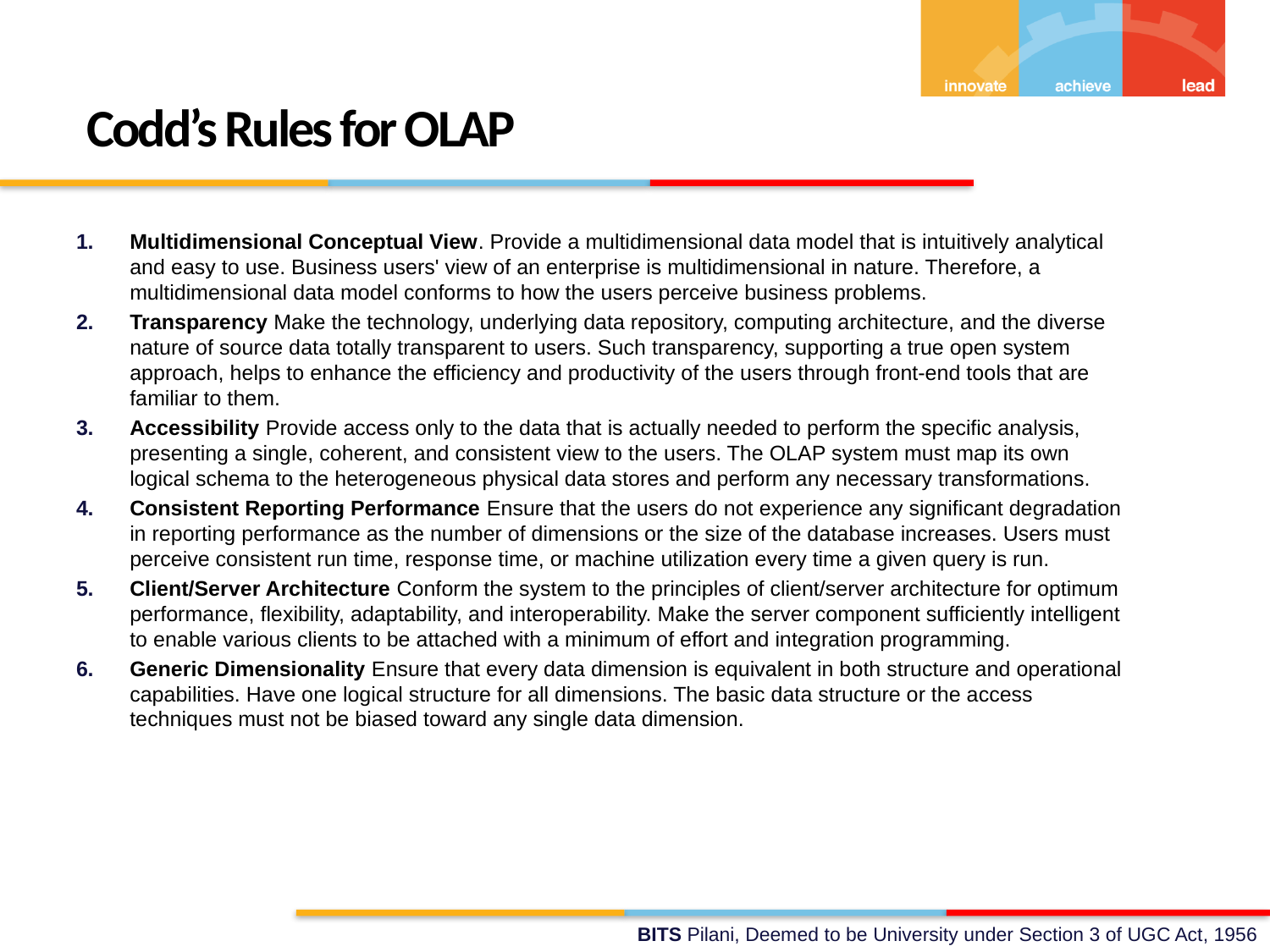

Codd’s Rules for OLAP
Multidimensional Conceptual View. Provide a multidimensional data model that is intuitively analytical and easy to use. Business users' view of an enterprise is multidimensional in nature. Therefore, a multidimensional data model conforms to how the users perceive business problems.
Transparency Make the technology, underlying data repository, computing architecture, and the diverse nature of source data totally transparent to users. Such transparency, supporting a true open system approach, helps to enhance the efficiency and productivity of the users through front-end tools that are familiar to them.
Accessibility Provide access only to the data that is actually needed to perform the specific analysis, presenting a single, coherent, and consistent view to the users. The OLAP system must map its own logical schema to the heterogeneous physical data stores and perform any necessary transformations.
Consistent Reporting Performance Ensure that the users do not experience any significant degradation in reporting performance as the number of dimensions or the size of the database increases. Users must perceive consistent run time, response time, or machine utilization every time a given query is run.
Client/Server Architecture Conform the system to the principles of client/server architecture for optimum performance, flexibility, adaptability, and interoperability. Make the server component sufficiently intelligent to enable various clients to be attached with a minimum of effort and integration programming.
Generic Dimensionality Ensure that every data dimension is equivalent in both structure and operational capabilities. Have one logical structure for all dimensions. The basic data structure or the access techniques must not be biased toward any single data dimension.